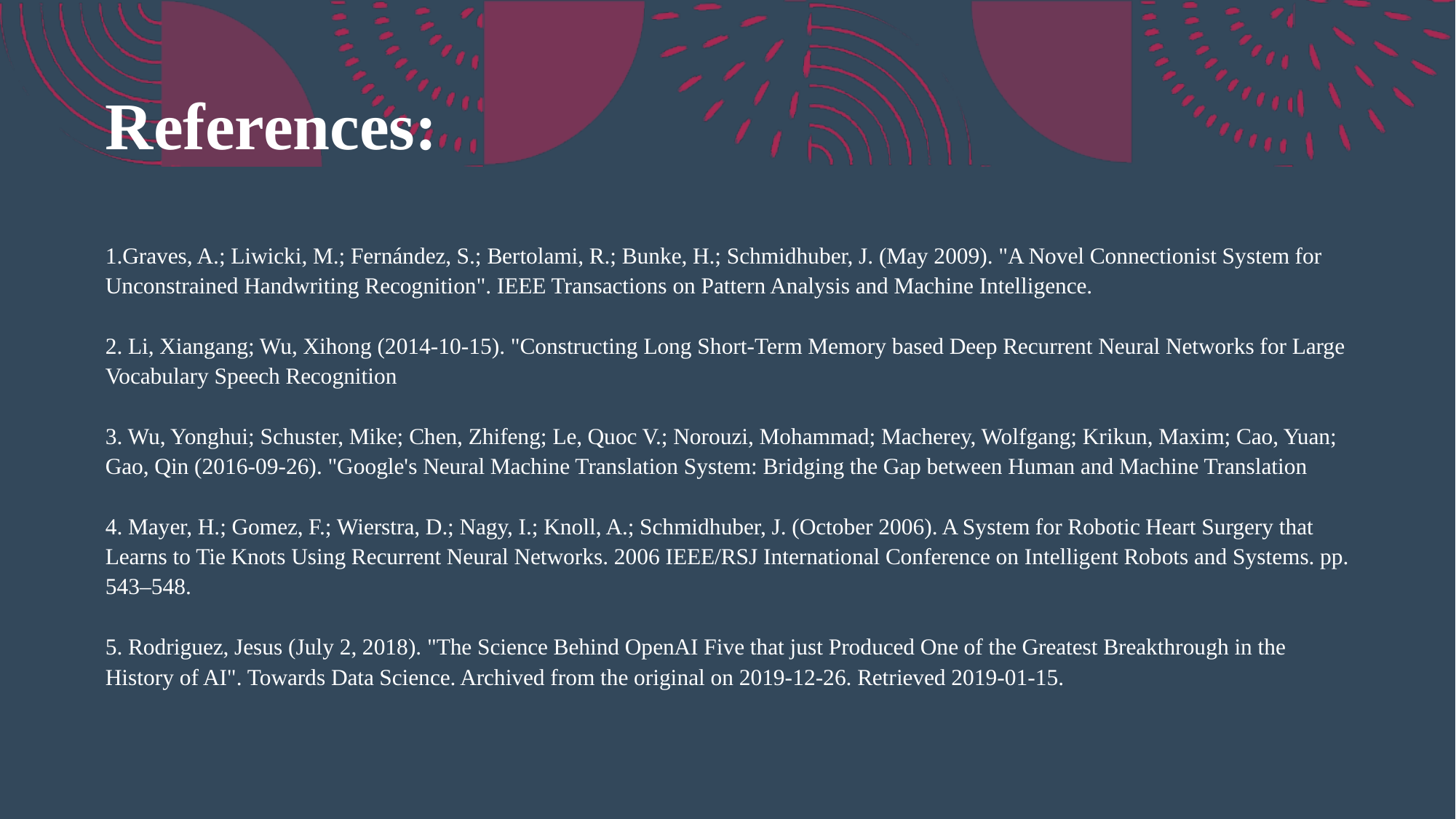

# References:
1.Graves, A.; Liwicki, M.; Fernández, S.; Bertolami, R.; Bunke, H.; Schmidhuber, J. (May 2009). "A Novel Connectionist System for Unconstrained Handwriting Recognition". IEEE Transactions on Pattern Analysis and Machine Intelligence.
2. Li, Xiangang; Wu, Xihong (2014-10-15). "Constructing Long Short-Term Memory based Deep Recurrent Neural Networks for Large Vocabulary Speech Recognition
3. Wu, Yonghui; Schuster, Mike; Chen, Zhifeng; Le, Quoc V.; Norouzi, Mohammad; Macherey, Wolfgang; Krikun, Maxim; Cao, Yuan; Gao, Qin (2016-09-26). "Google's Neural Machine Translation System: Bridging the Gap between Human and Machine Translation
4. Mayer, H.; Gomez, F.; Wierstra, D.; Nagy, I.; Knoll, A.; Schmidhuber, J. (October 2006). A System for Robotic Heart Surgery that Learns to Tie Knots Using Recurrent Neural Networks. 2006 IEEE/RSJ International Conference on Intelligent Robots and Systems. pp. 543–548.
5. Rodriguez, Jesus (July 2, 2018). "The Science Behind OpenAI Five that just Produced One of the Greatest Breakthrough in the History of AI". Towards Data Science. Archived from the original on 2019-12-26. Retrieved 2019-01-15.